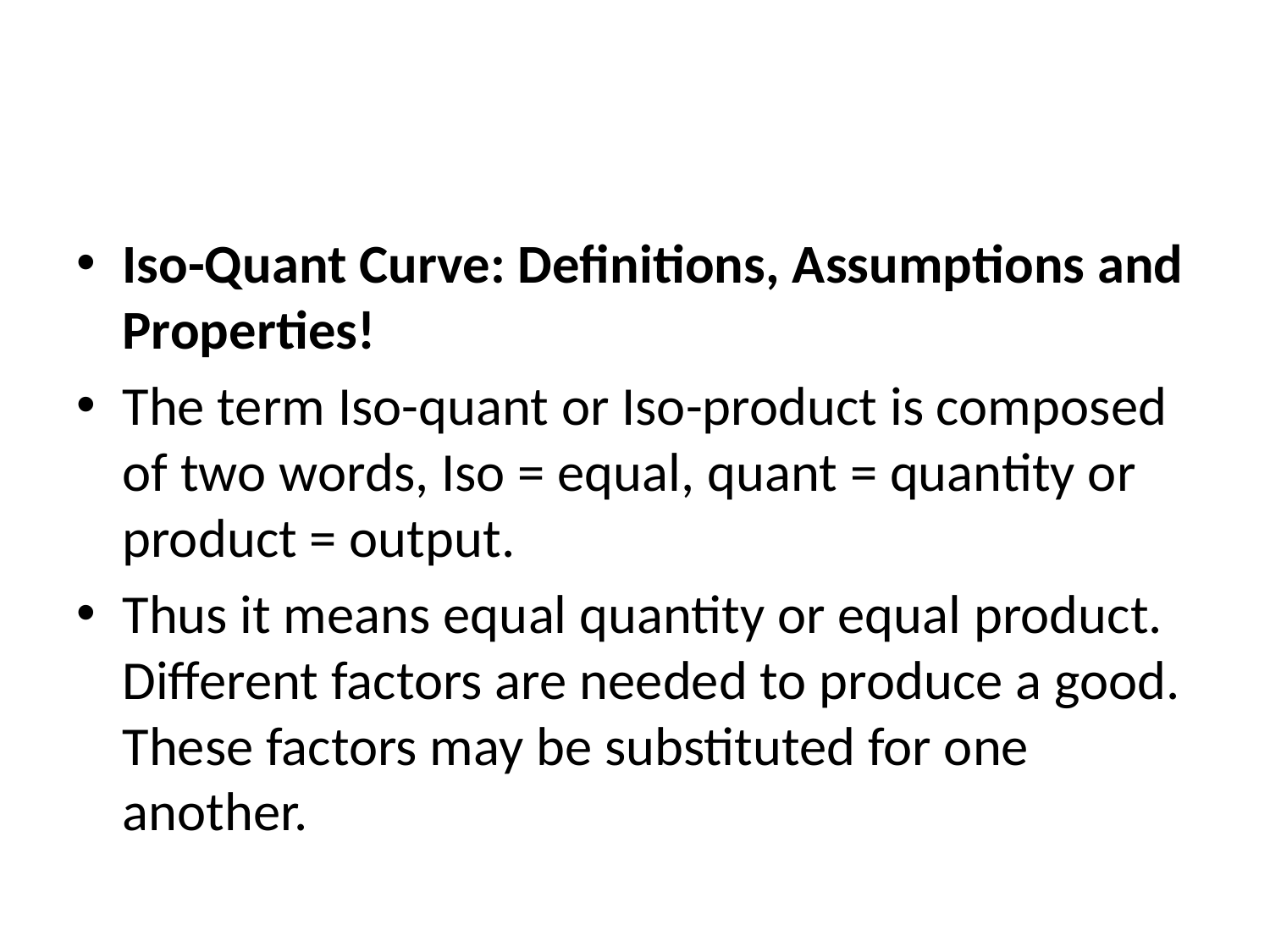

#
Iso-Quant Curve: Definitions, Assumptions and Properties!
The term Iso-quant or Iso-product is composed of two words, Iso = equal, quant = quantity or product = output.
Thus it means equal quantity or equal product. Different factors are needed to produce a good. These factors may be substituted for one another.